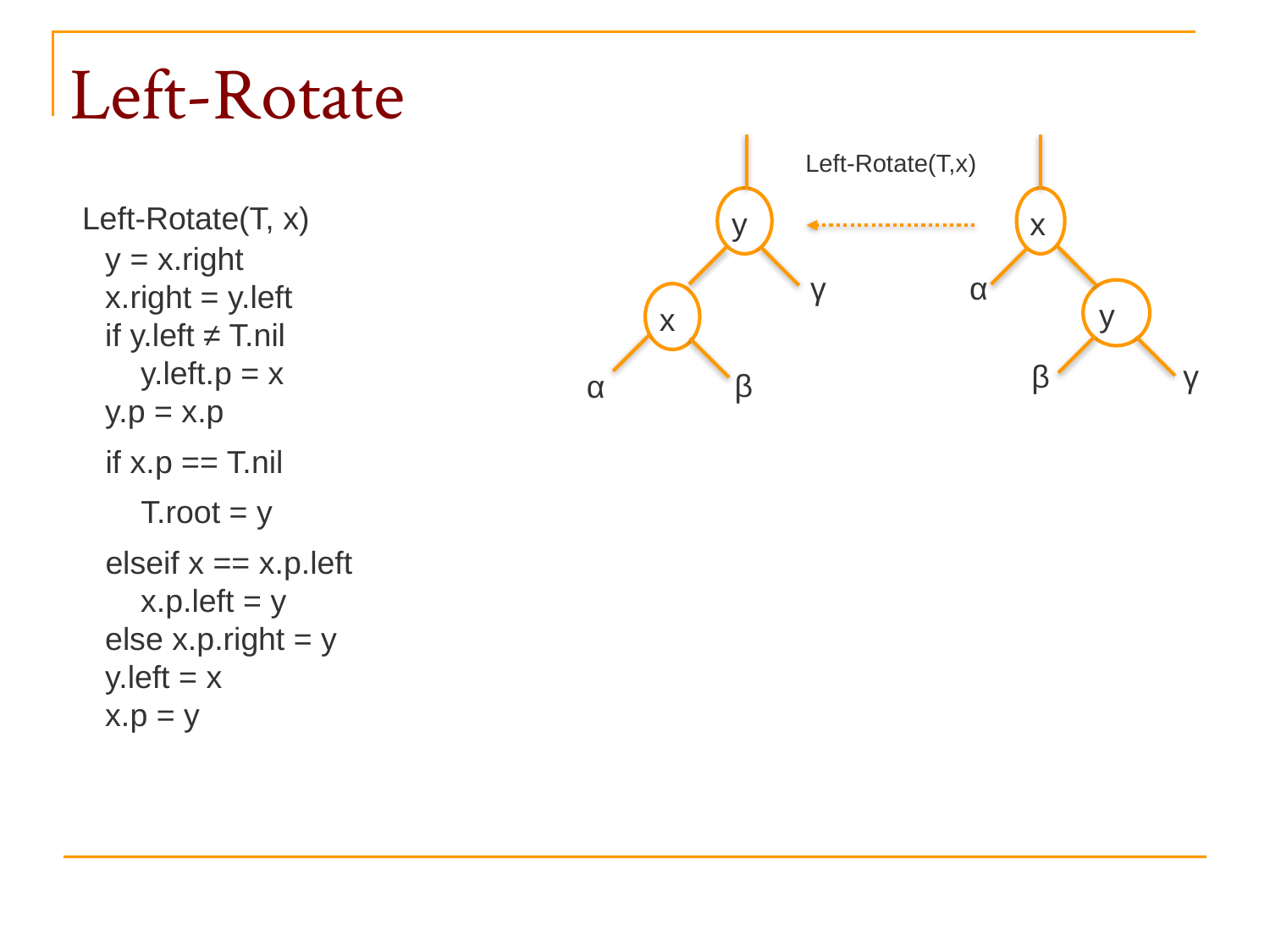

# Left-Rotate

Left-Rotate(T,x)
 Left-Rotate(T, x)
    y = x.right
    x.right = y.left
    if y.left ≠ T.nil
        y.left.p = x
    y.p = x.p
    if x.p == T.nil
        T.root = y
    elseif x == x.p.left
        x.p.left = y
    else x.p.right = y
    y.left = x
    x.p = y
y
x

γ
α
y
x

β
γ
β
α